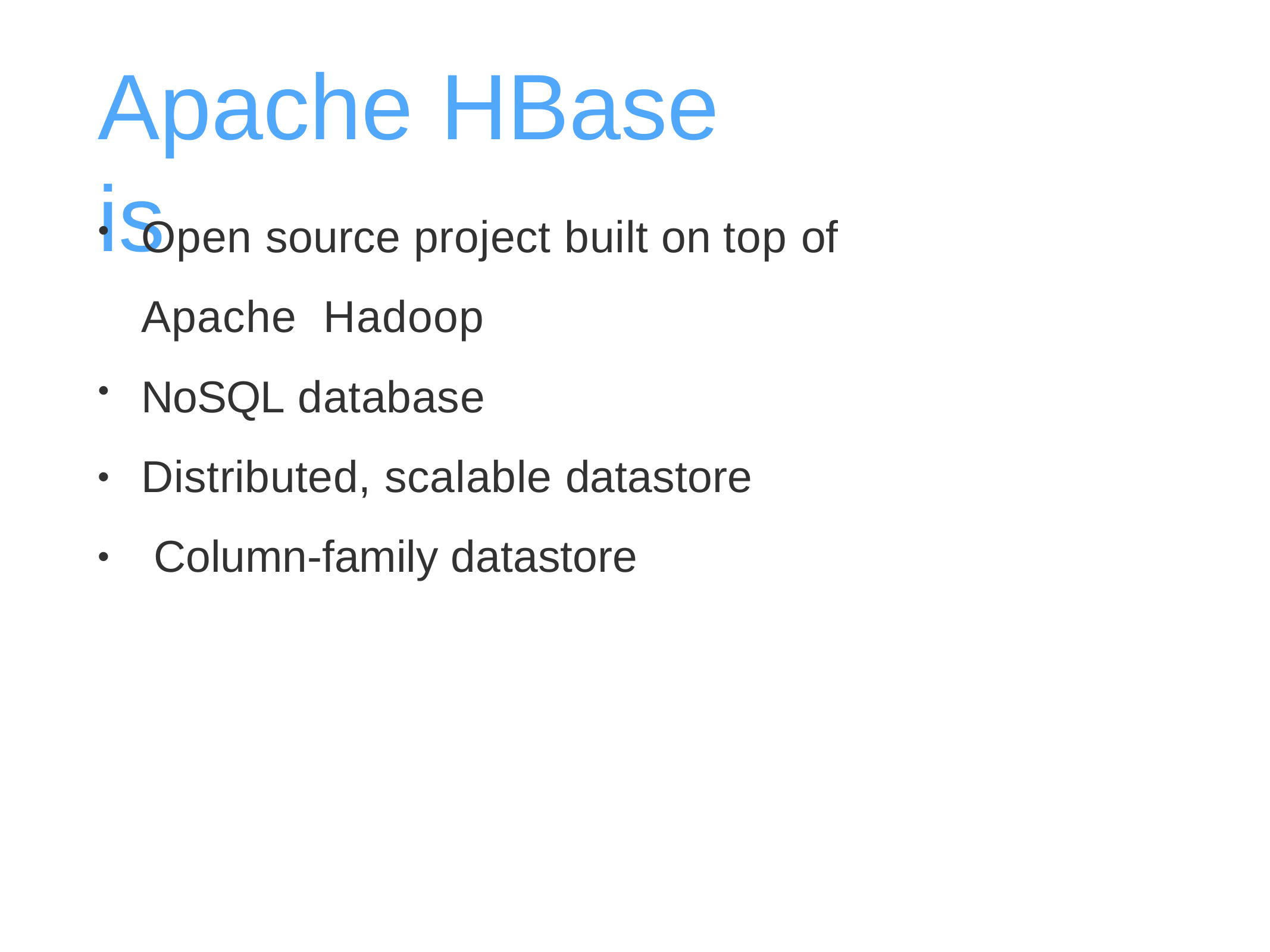

# Apache	HBase is
Open source project built on top of Apache  Hadoop
NoSQL database
Distributed, scalable datastore  Column-family datastore
•
•